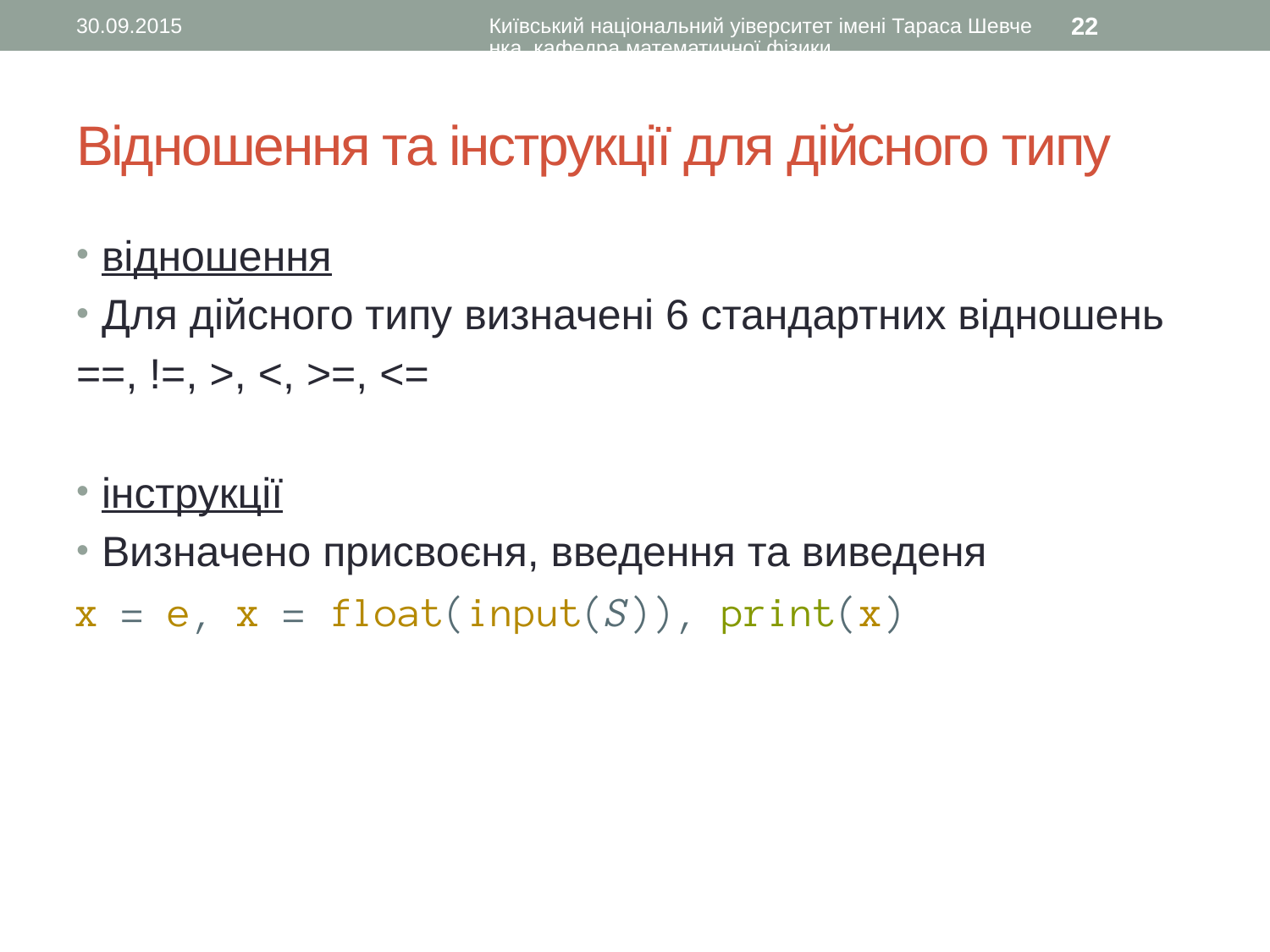

30.09.2015
Київський національний уіверситет імені Тараса Шевченка, кафедра математичної фізики
22
# Відношення та інструкції для дійсного типу
відношення
Для дійсного типу визначені 6 стандартних відношень
==, !=, >, <, >=, <=

інструкції
Визначено присвоєня, введення та виведеня
x = e, x = float(input(S)), print(x)